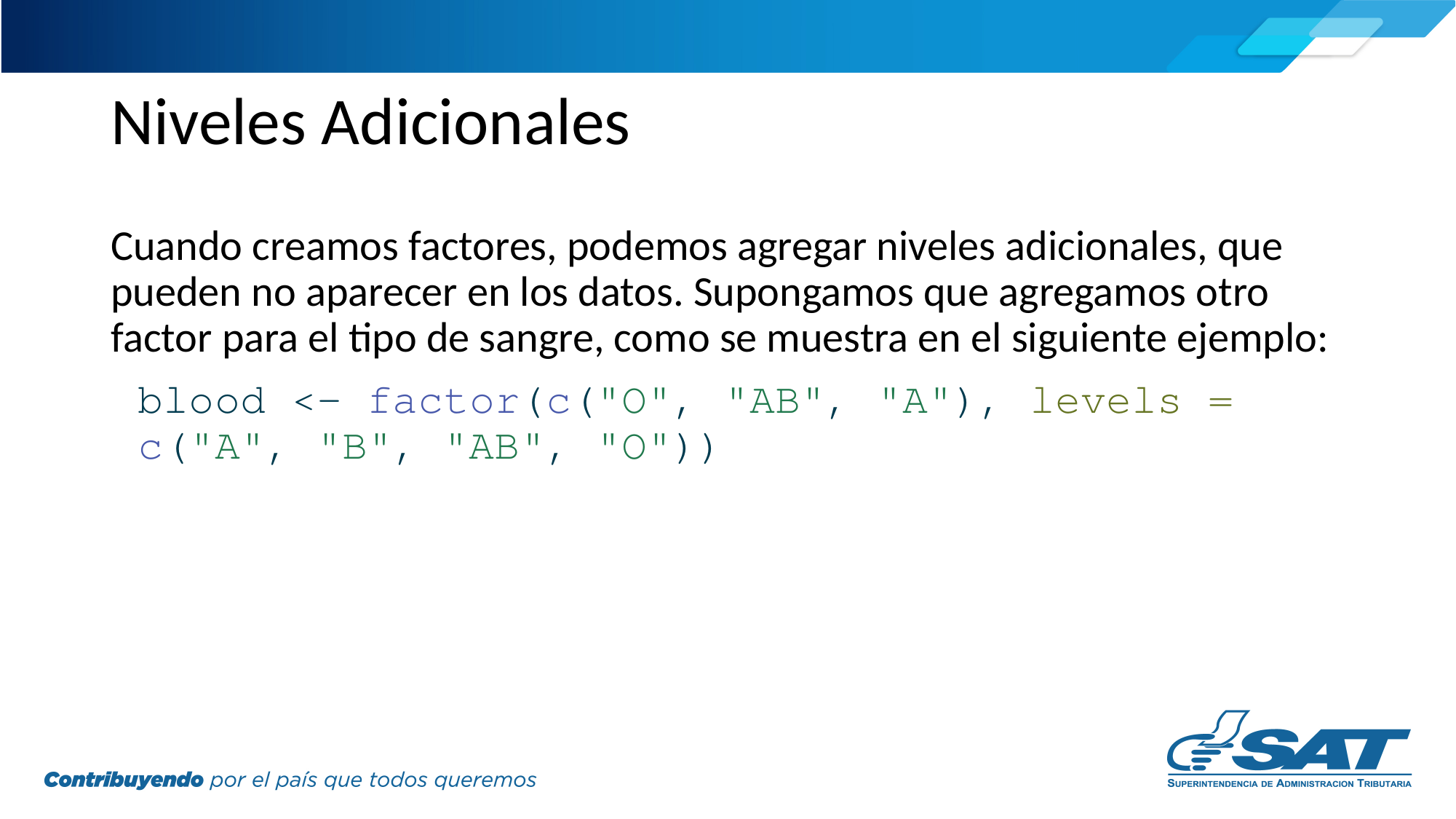

# Niveles Adicionales
Cuando creamos factores, podemos agregar niveles adicionales, que pueden no aparecer en los datos. Supongamos que agregamos otro factor para el tipo de sangre, como se muestra en el siguiente ejemplo:
blood <- factor(c("O", "AB", "A"), levels = c("A", "B", "AB", "O"))